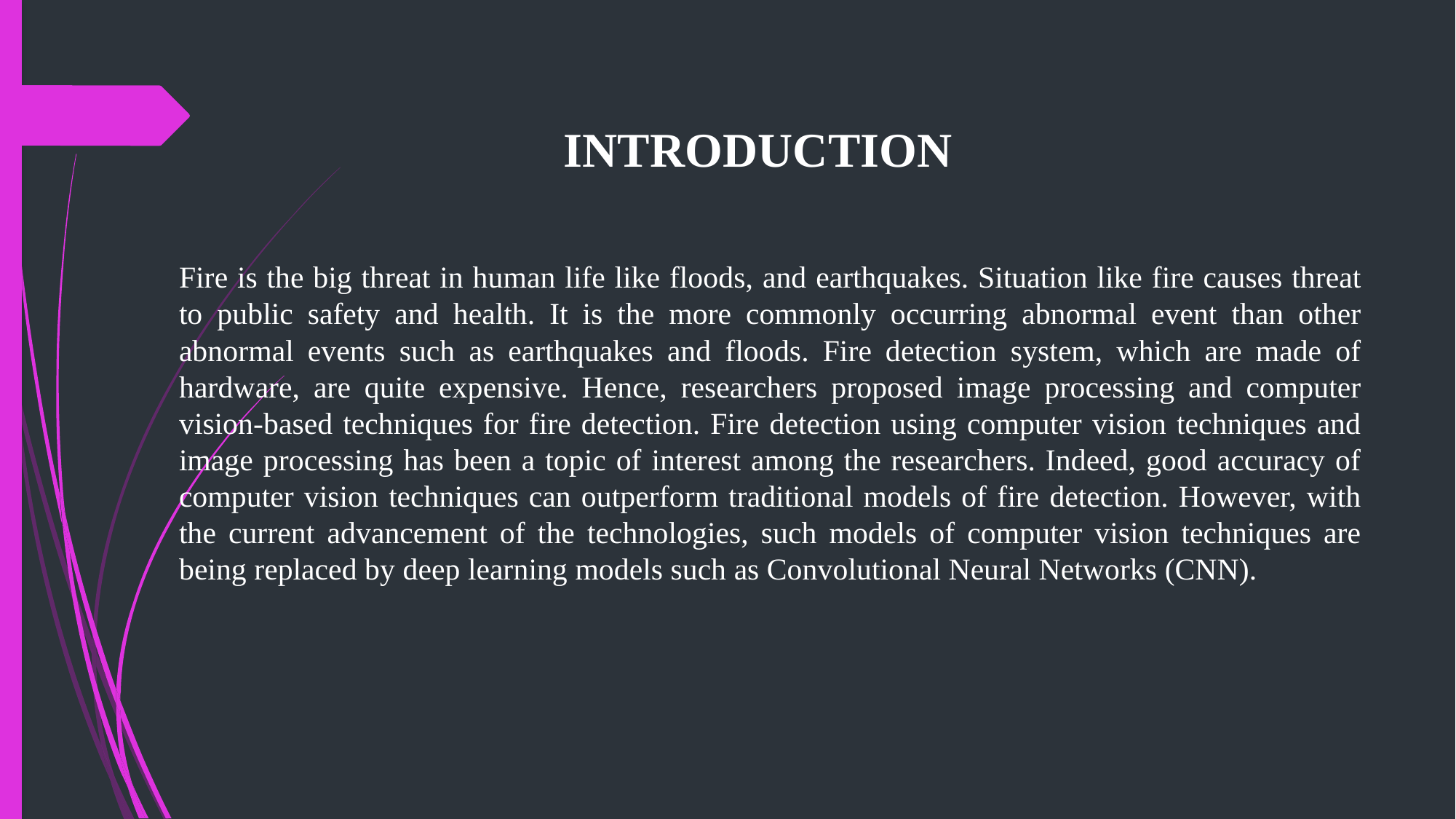

# INTRODUCTION
Fire is the big threat in human life like floods, and earthquakes. Situation like fire causes threat to public safety and health. It is the more commonly occurring abnormal event than other abnormal events such as earthquakes and floods. Fire detection system, which are made of hardware, are quite expensive. Hence, researchers proposed image processing and computer vision-based techniques for fire detection. Fire detection using computer vision techniques and image processing has been a topic of interest among the researchers. Indeed, good accuracy of computer vision techniques can outperform traditional models of fire detection. However, with the current advancement of the technologies, such models of computer vision techniques are being replaced by deep learning models such as Convolutional Neural Networks (CNN).